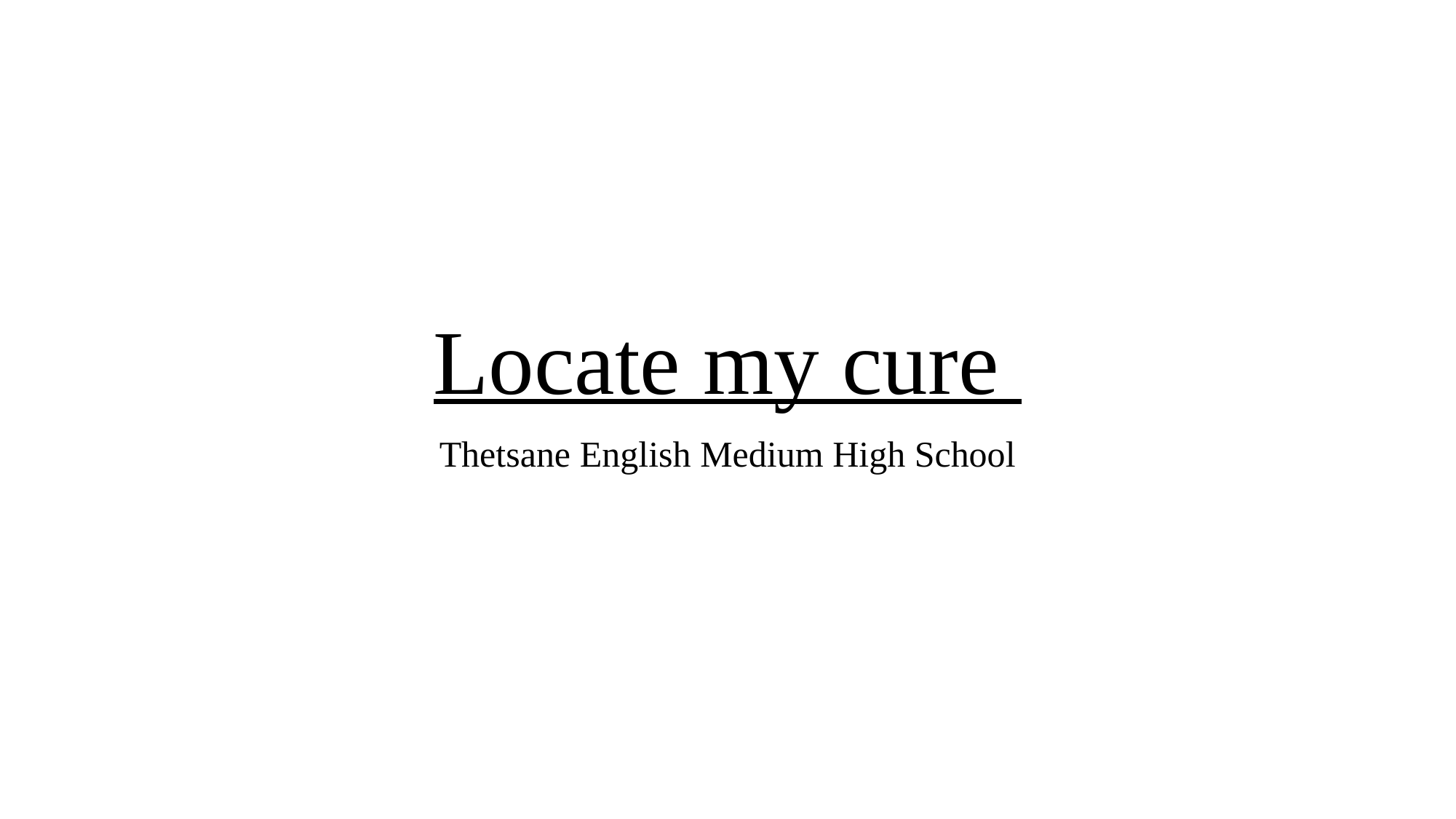

# Locate my cure
Thetsane English Medium High School